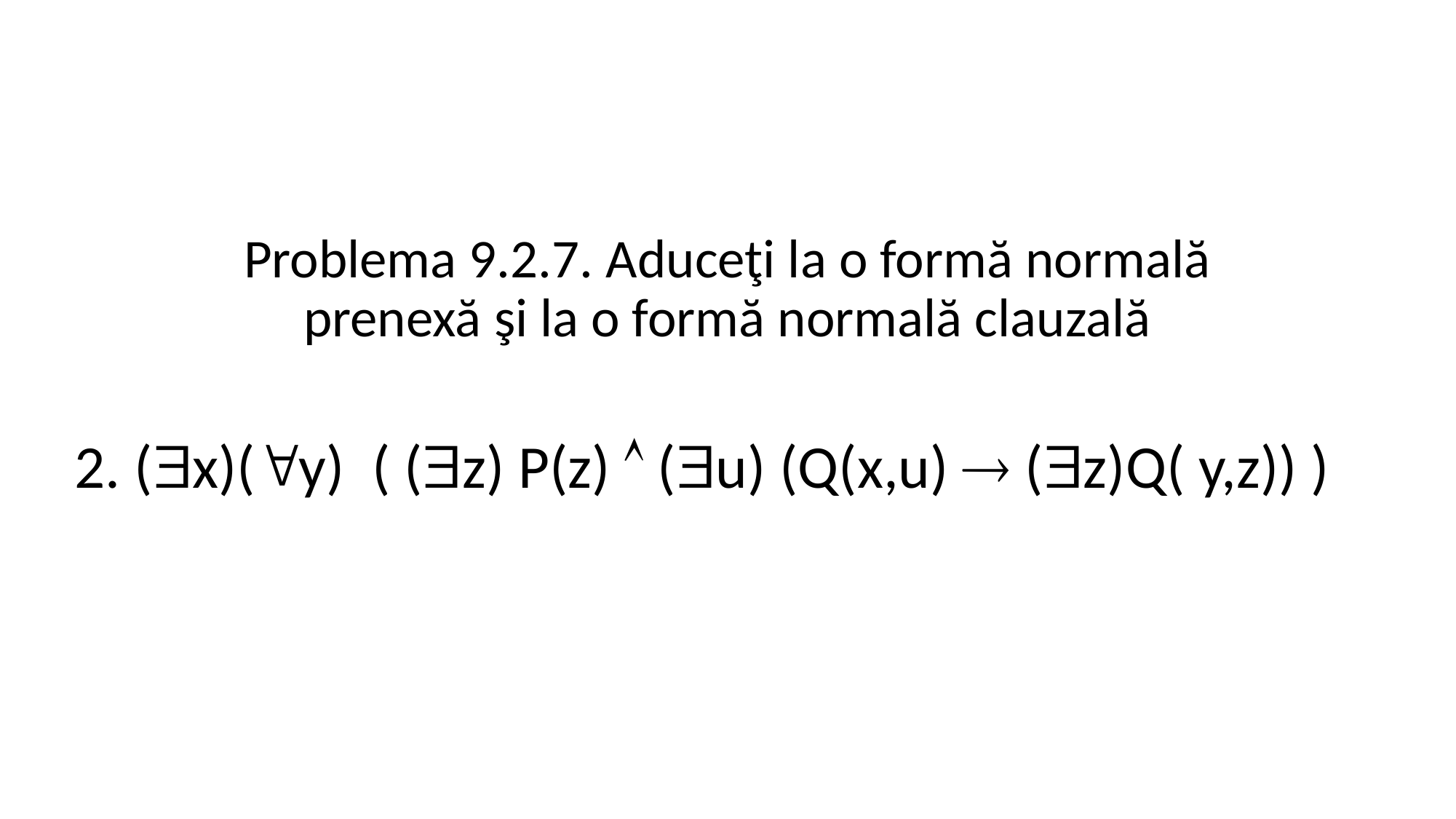

# Problema 9.2.7. Aduceţi la o formă normală prenexă şi la o formă normală clauzală
2. (∃x)(∀y)  ( (∃z) P(z) ∧ (∃u) (Q(x,u) → (∃z)Q( y,z)) )